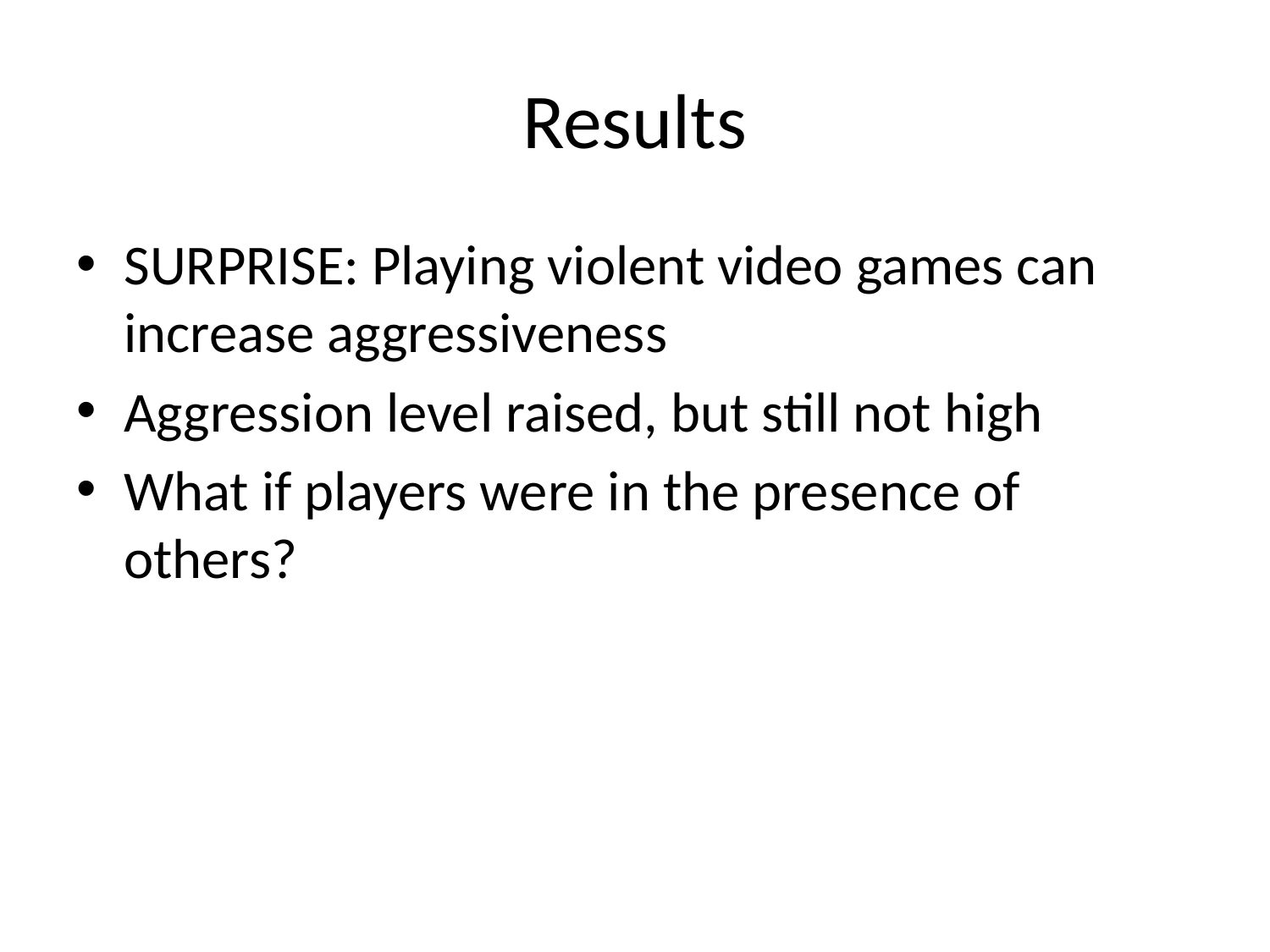

# Results
SURPRISE: Playing violent video games can increase aggressiveness
Aggression level raised, but still not high
What if players were in the presence of others?